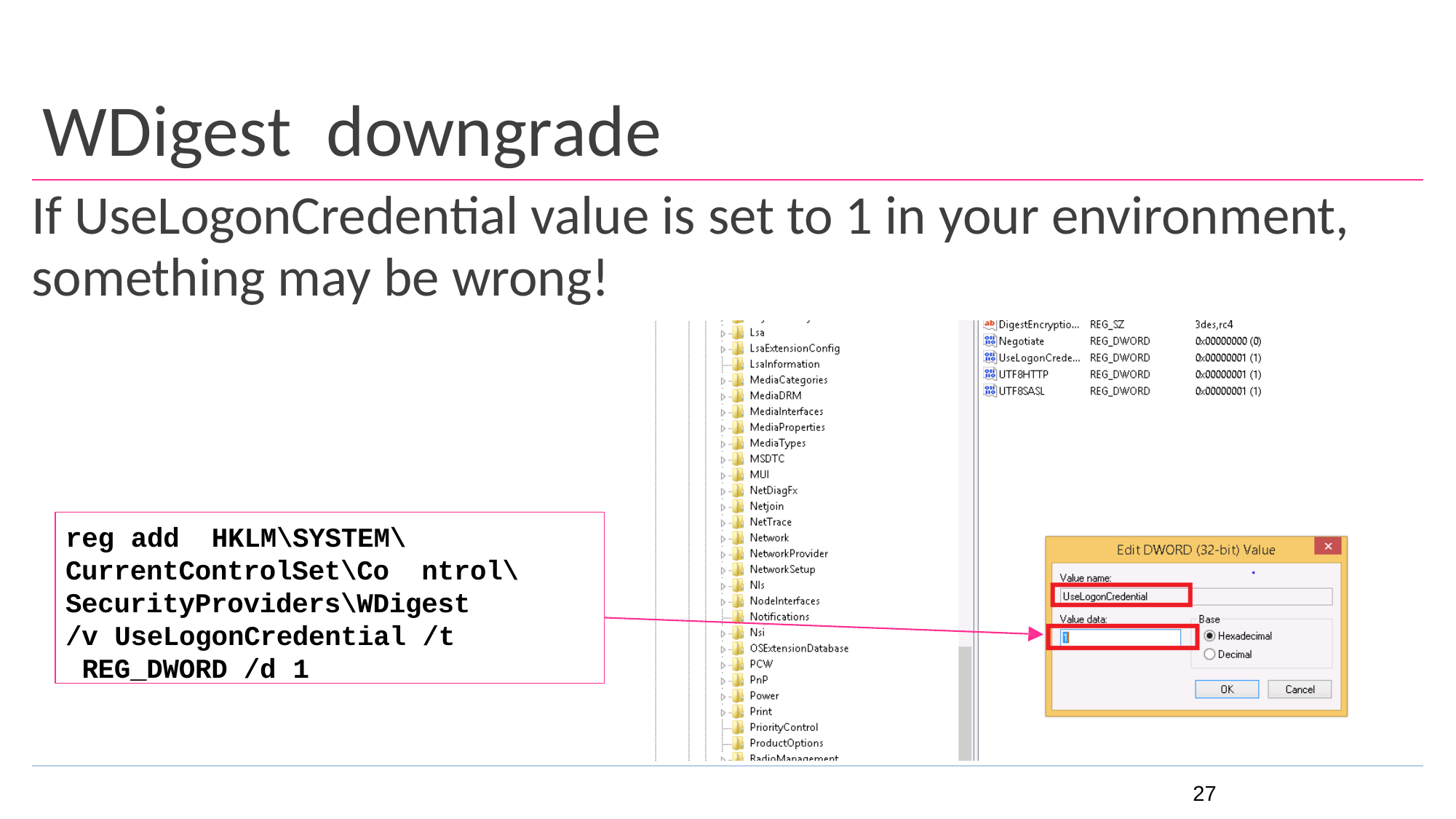

# WDigest	downgrade

If UseLogonCredential value is set to 1 in your environment,
something may be wrong!

reg add  HKLM\SYSTEM\CurrentControlSet\Co  ntrol\SecurityProviders\WDigest
/v UseLogonCredential /t  REG_DWORD /d 1

27